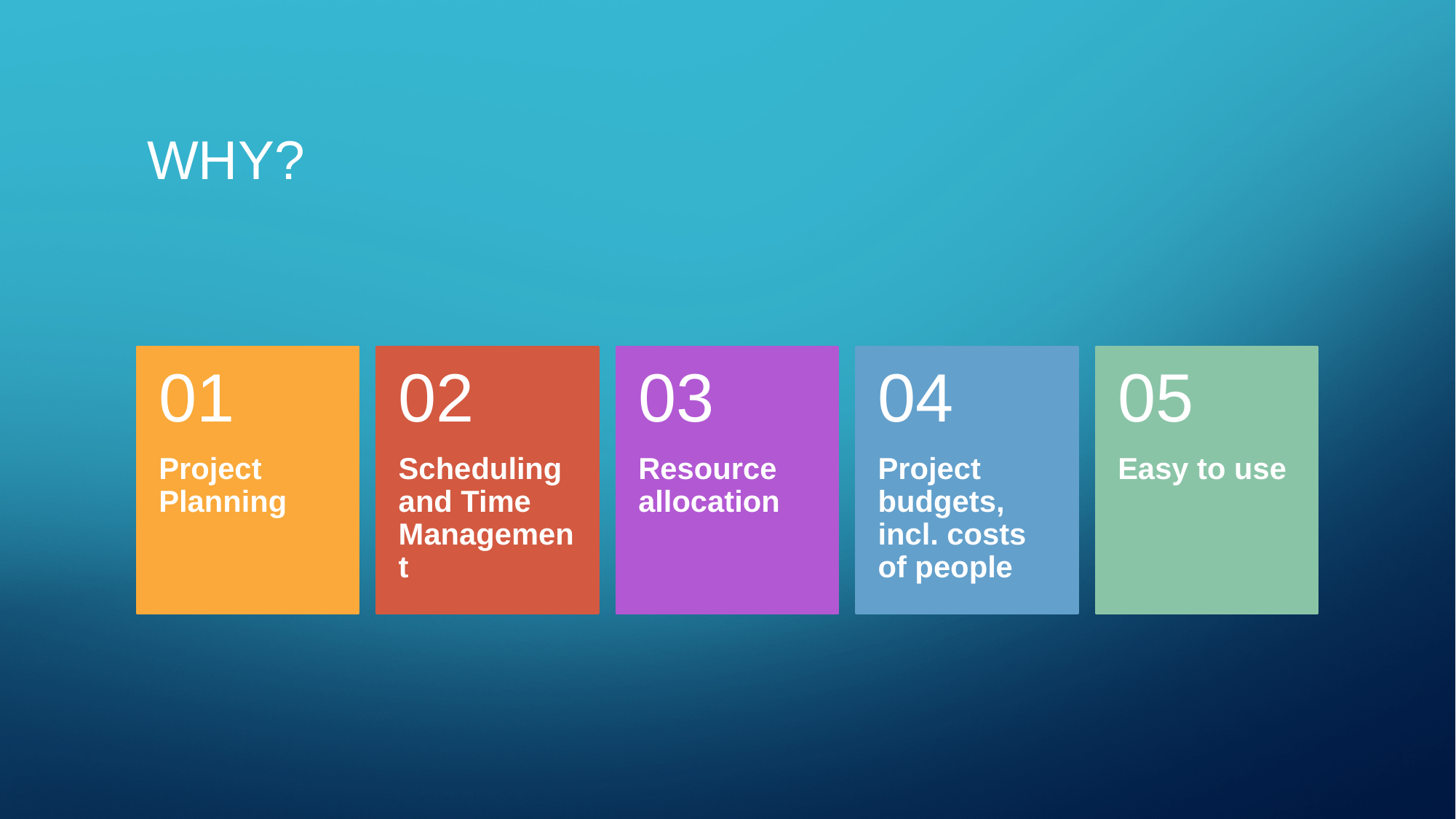

# Why?
Project Planning
01
Scheduling and Time Management
02
Resource allocation
03
Project budgets, incl. costs of people
04
Easy to use
05